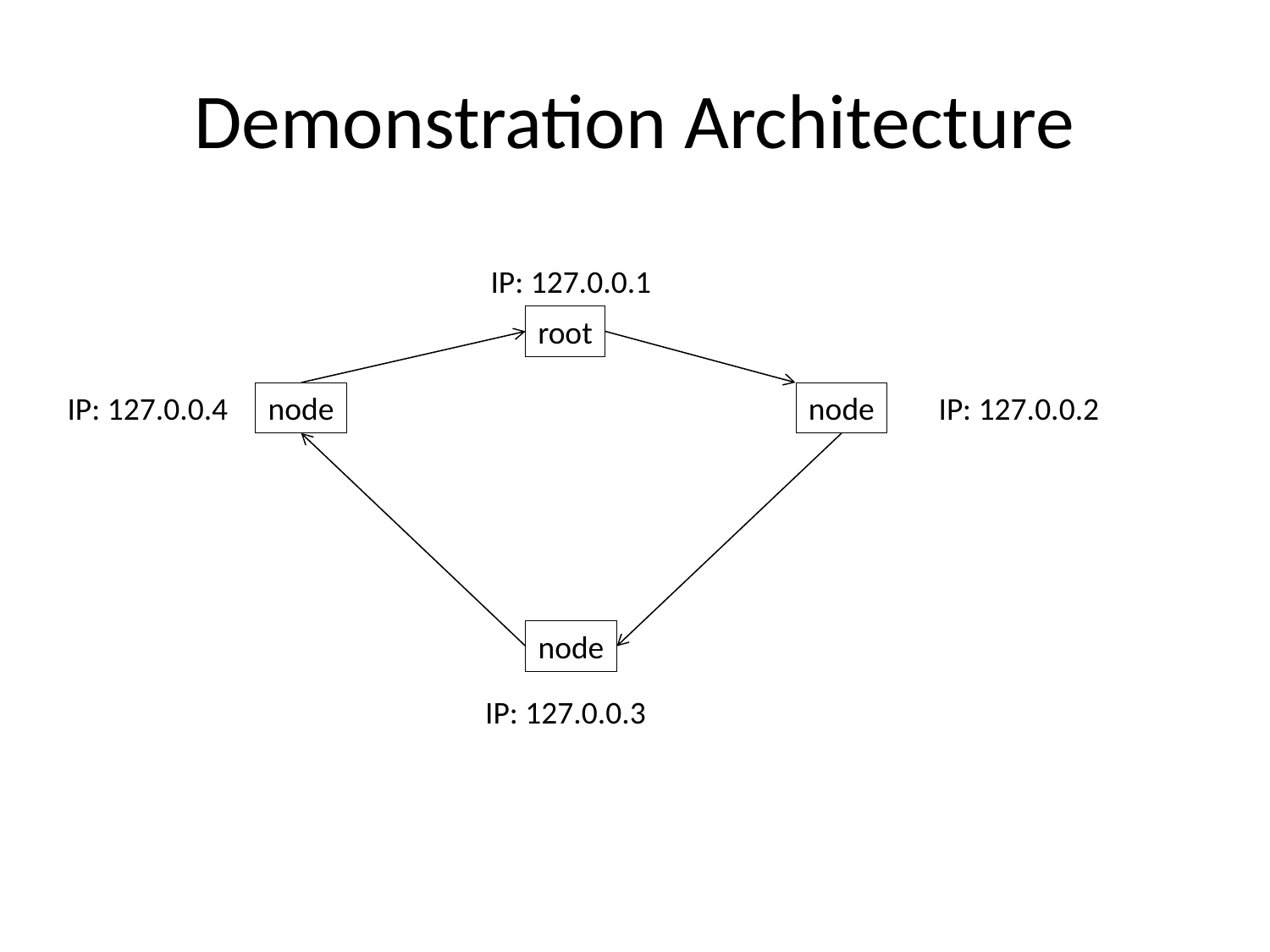

# Demonstration Architecture
IP: 127.0.0.1
root
IP: 127.0.0.4
node
node
IP: 127.0.0.2
node
IP: 127.0.0.3